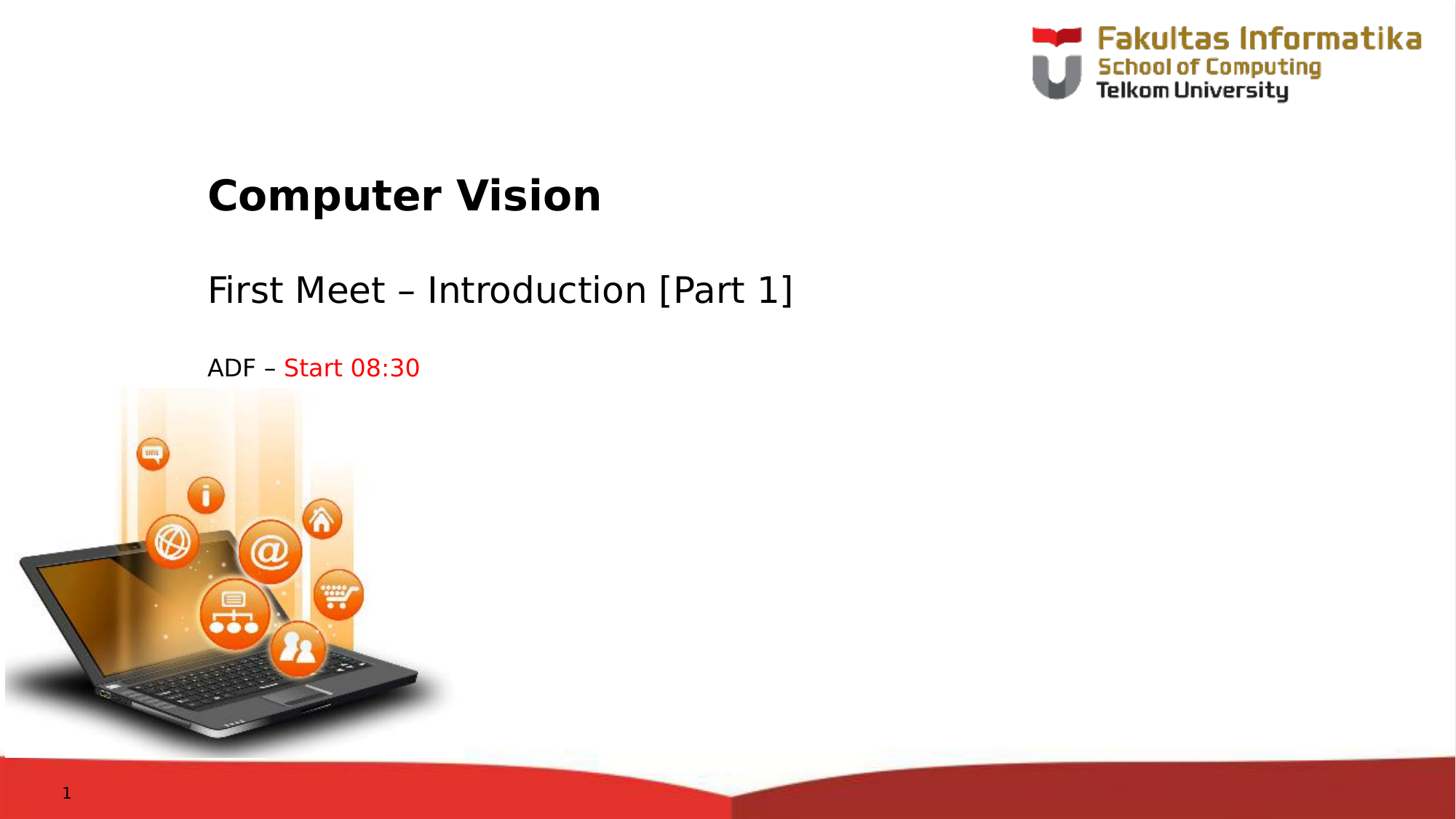

# Computer Vision
First Meet – Introduction [Part 1]
ADF – Start 08:30
1